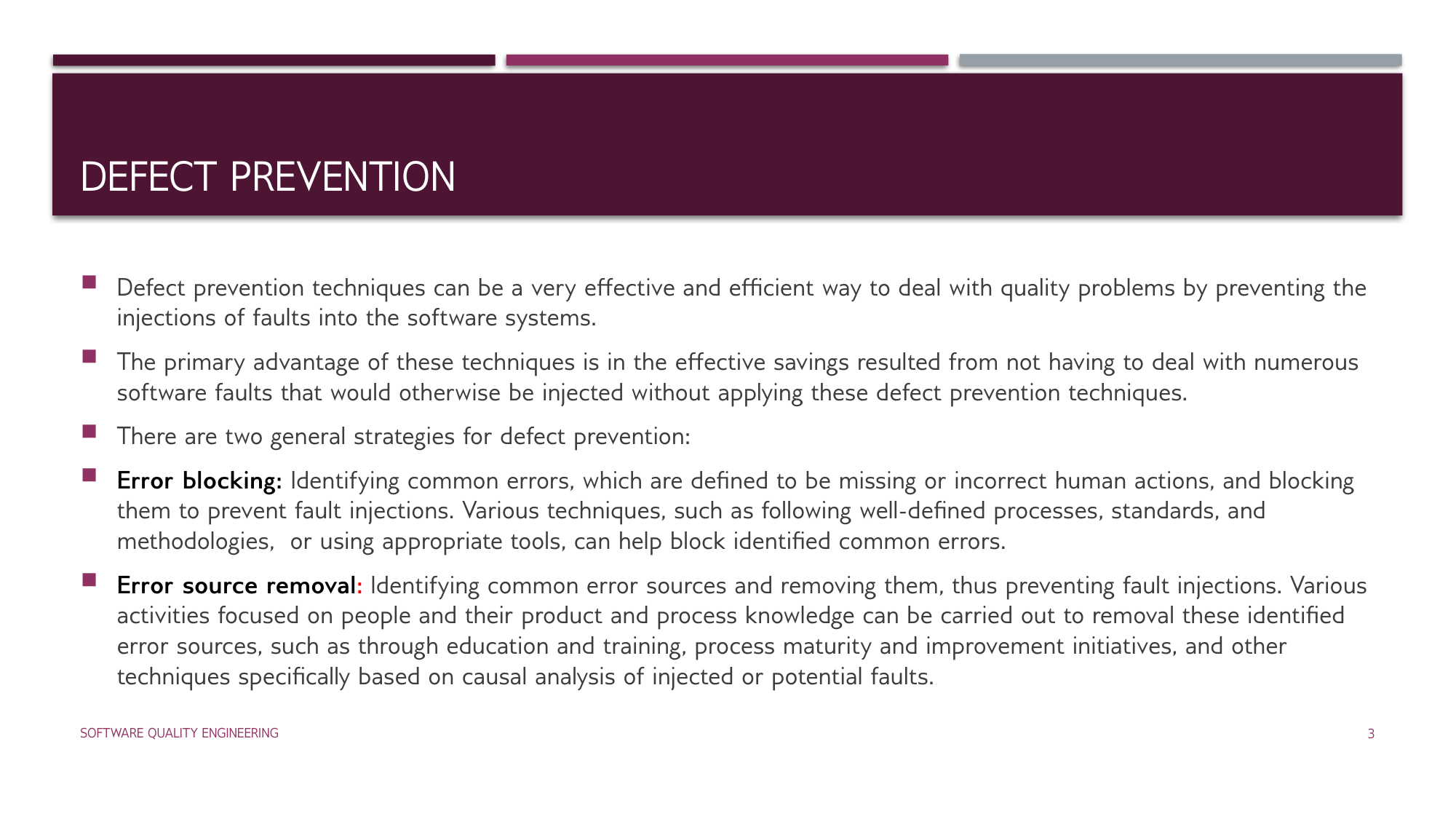

# Defect prevention
Defect prevention techniques can be a very effective and efficient way to deal with quality problems by preventing the injections of faults into the software systems.
The primary advantage of these techniques is in the effective savings resulted from not having to deal with numerous software faults that would otherwise be injected without applying these defect prevention techniques.
There are two general strategies for defect prevention:
Error blocking: Identifying common errors, which are defined to be missing or incorrect human actions, and blocking them to prevent fault injections. Various techniques, such as following well-defined processes, standards, and methodologies,  or using appropriate tools, can help block identified common errors.
Error source removal: Identifying common error sources and removing them, thus preventing fault injections. Various activities focused on people and their product and process knowledge can be carried out to removal these identified error sources, such as through education and training, process maturity and improvement initiatives, and other techniques specifically based on causal analysis of injected or potential faults.
Software Quality Engineering
3